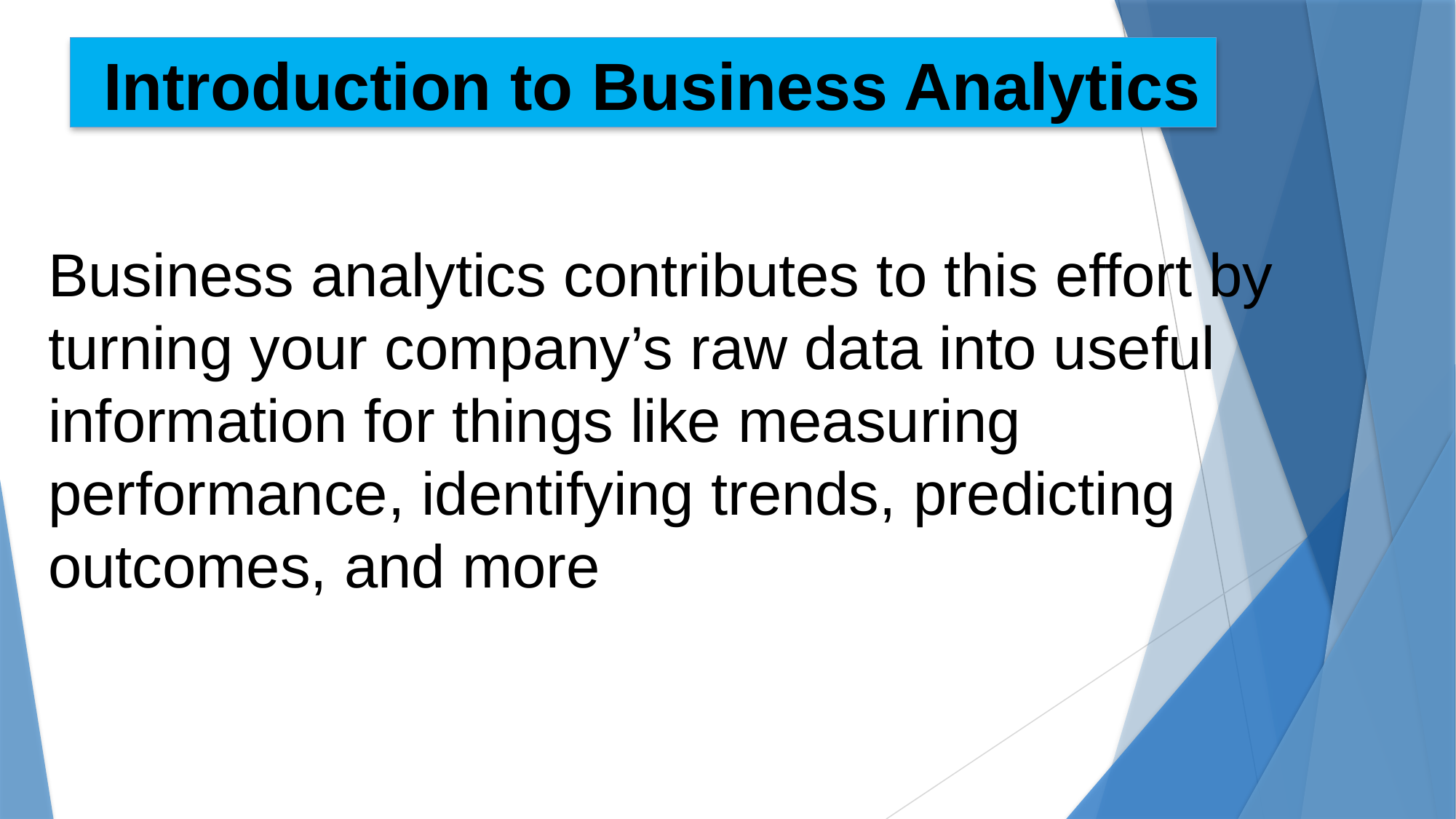

# Introduction to Business Analytics
Business analytics contributes to this effort by turning your company’s raw data into useful information for things like measuring performance, identifying trends, predicting outcomes, and more